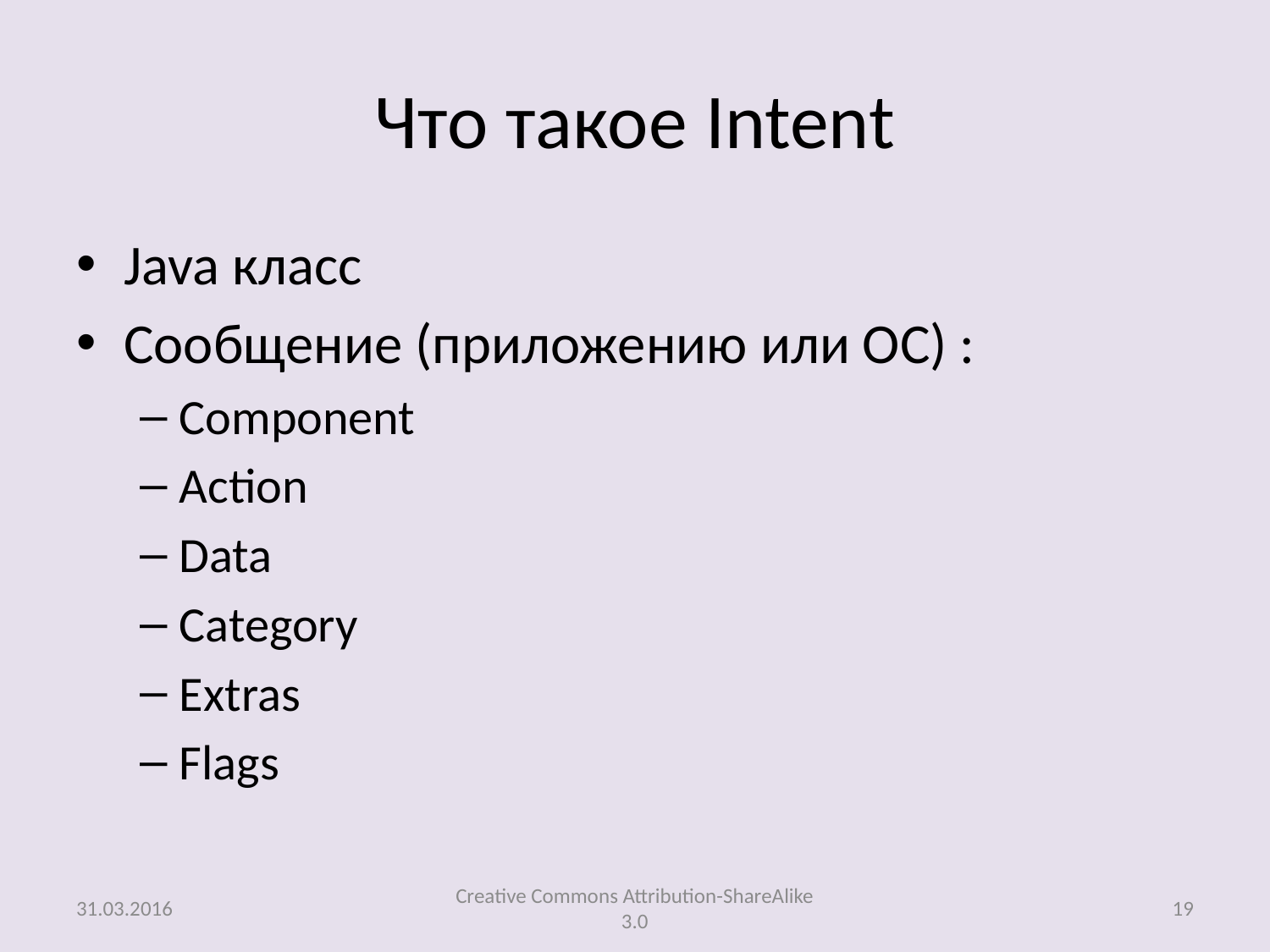

# Что такое Intent
Java класс
Сообщение (приложению или ОС) :
Component
Action
Data
Category
Extras
Flags
31.03.2016
Creative Commons Attribution-ShareAlike 3.0
19